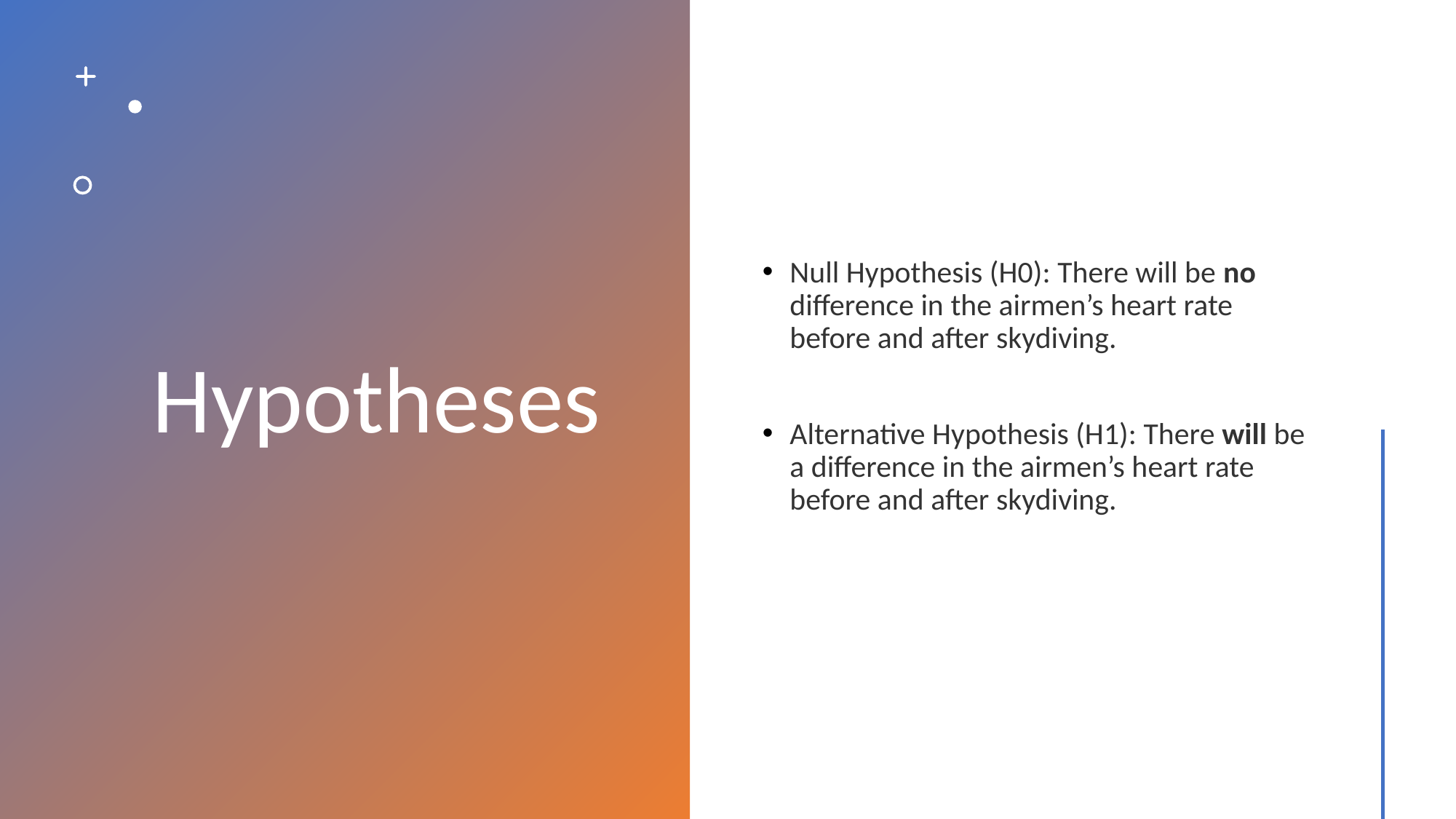

# Hypotheses
Null Hypothesis (H0): There will be no difference in the airmen’s heart rate before and after skydiving.

Alternative Hypothesis (H1): There will be a difference in the airmen’s heart rate before and after skydiving.